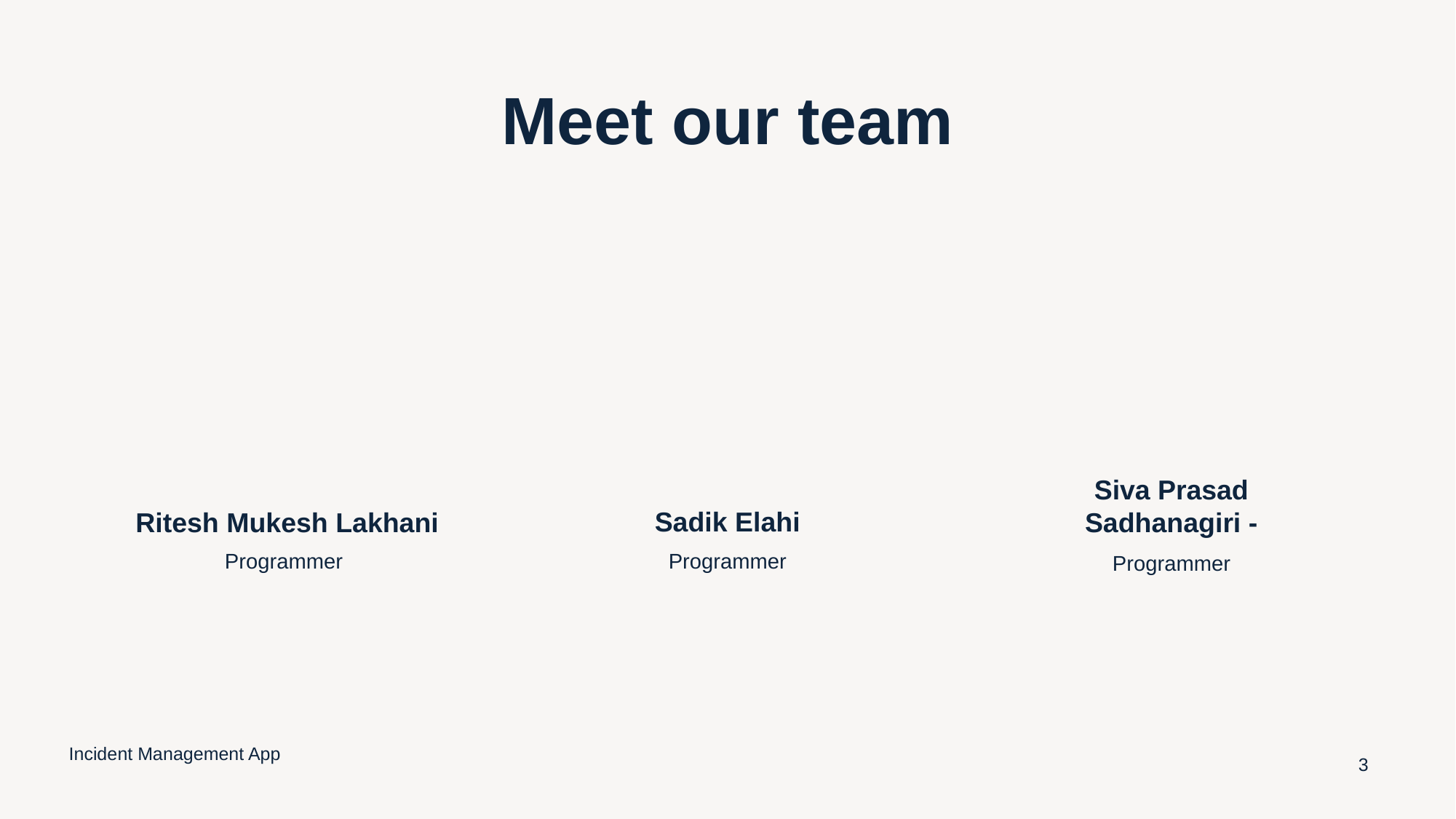

# Meet our team

Sadik Elahi
Ritesh Mukesh Lakhani
Siva Prasad Sadhanagiri -
Programmer
Programmer
Programmer
Incident Management App

3